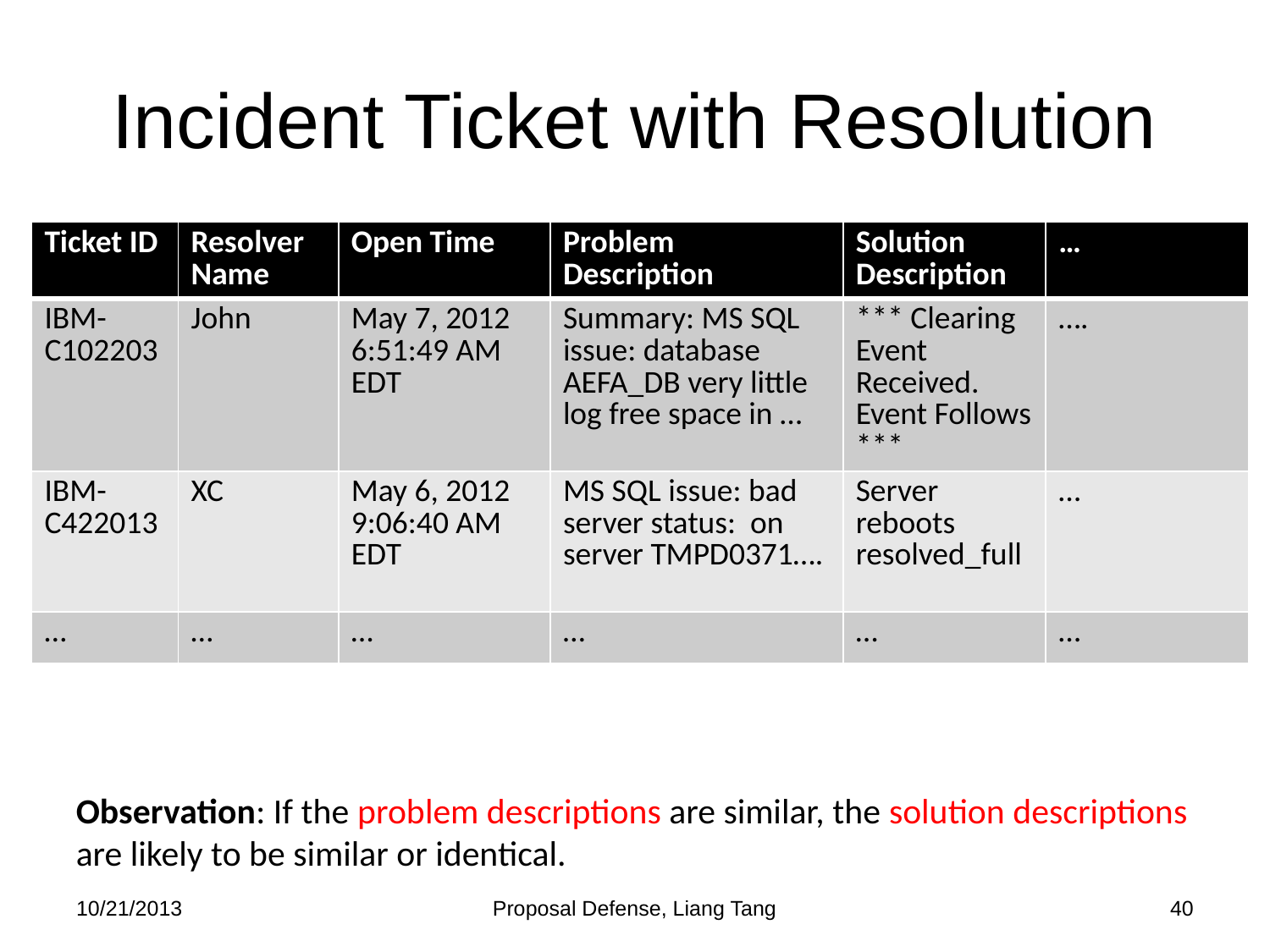

# Incident Ticket with Resolution
| Ticket ID | Resolver Name | Open Time | Problem Description | Solution Description | … |
| --- | --- | --- | --- | --- | --- |
| IBM-C102203 | John | May 7, 2012 6:51:49 AM EDT | Summary: MS SQL issue: database AEFA\_DB very little log free space in … | \*\*\* Clearing Event Received. Event Follows \*\*\* | …. |
| IBM-C422013 | XC | May 6, 2012 9:06:40 AM EDT | MS SQL issue: bad server status: on server TMPD0371…. | Server reboots resolved\_full | … |
| … | … | … | … | … | … |
Observation: If the problem descriptions are similar, the solution descriptions are likely to be similar or identical.
10/21/2013
Proposal Defense, Liang Tang
40